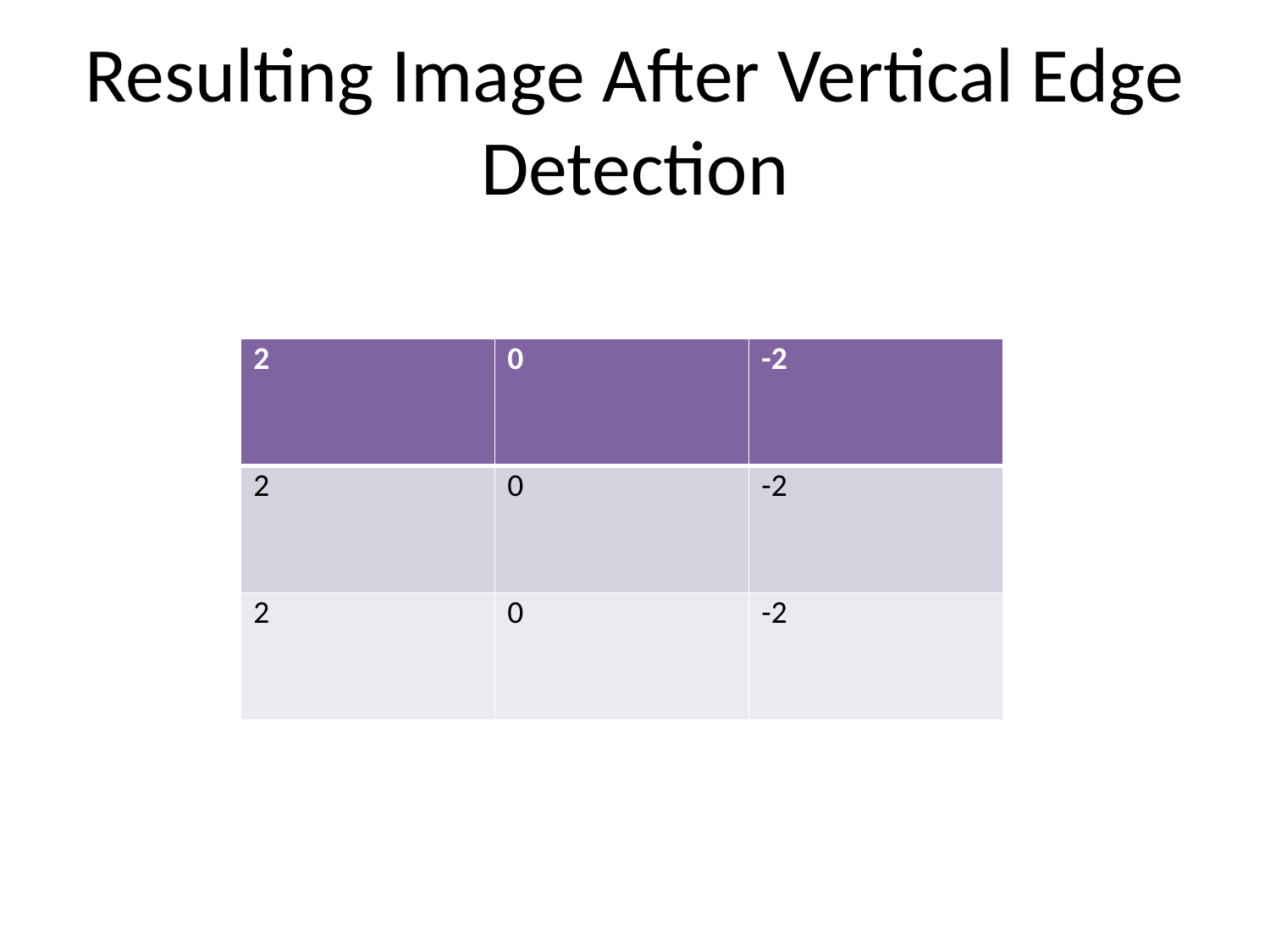

# Resulting Image After Vertical Edge Detection
| 2 | 0 | -2 |
| --- | --- | --- |
| 2 | 0 | -2 |
| 2 | 0 | -2 |